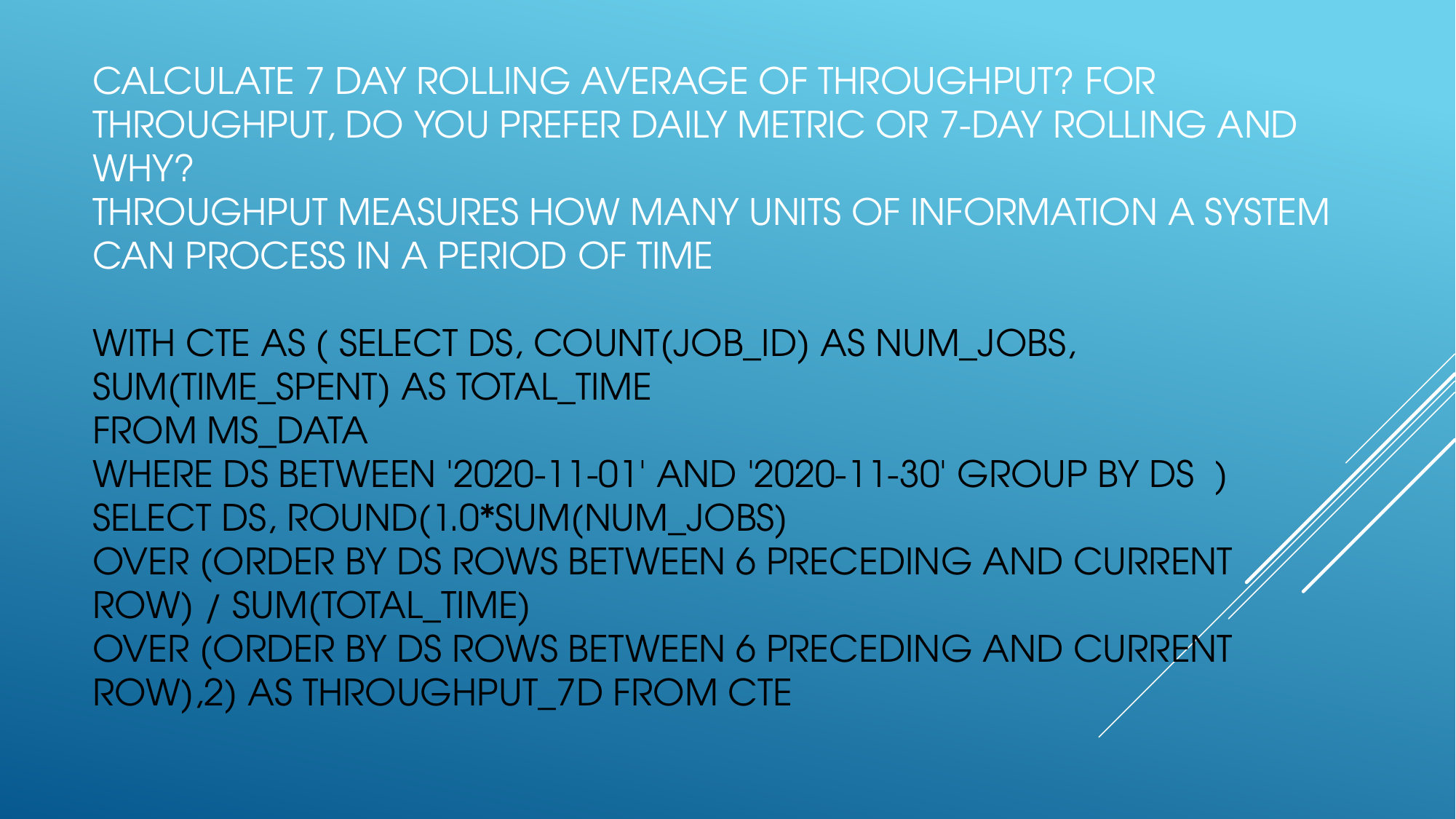

# Calculate 7 day rolling average of throughput? For throughput, do you prefer daily metric or 7-day rolling and why? Throughput measures how many units of information a system can process in a period of time WITH CTE AS ( SELECT ds, COUNT(job_id) AS num_jobs, SUM(time_spent) AS total_time
FROM ms_data
WHERE ds BETWEEN '2020-11-01' AND '2020-11-30' GROUP BY ds  )
SELECT ds, ROUND(1.0*SUM(num_jobs)
OVER (ORDER BY ds ROWS BETWEEN 6 PRECEDING AND CURRENT ROW) / SUM(total_time)
OVER (ORDER BY ds ROWS BETWEEN 6 PRECEDING AND CURRENT ROW),2) AS throughput_7d FROM CTE